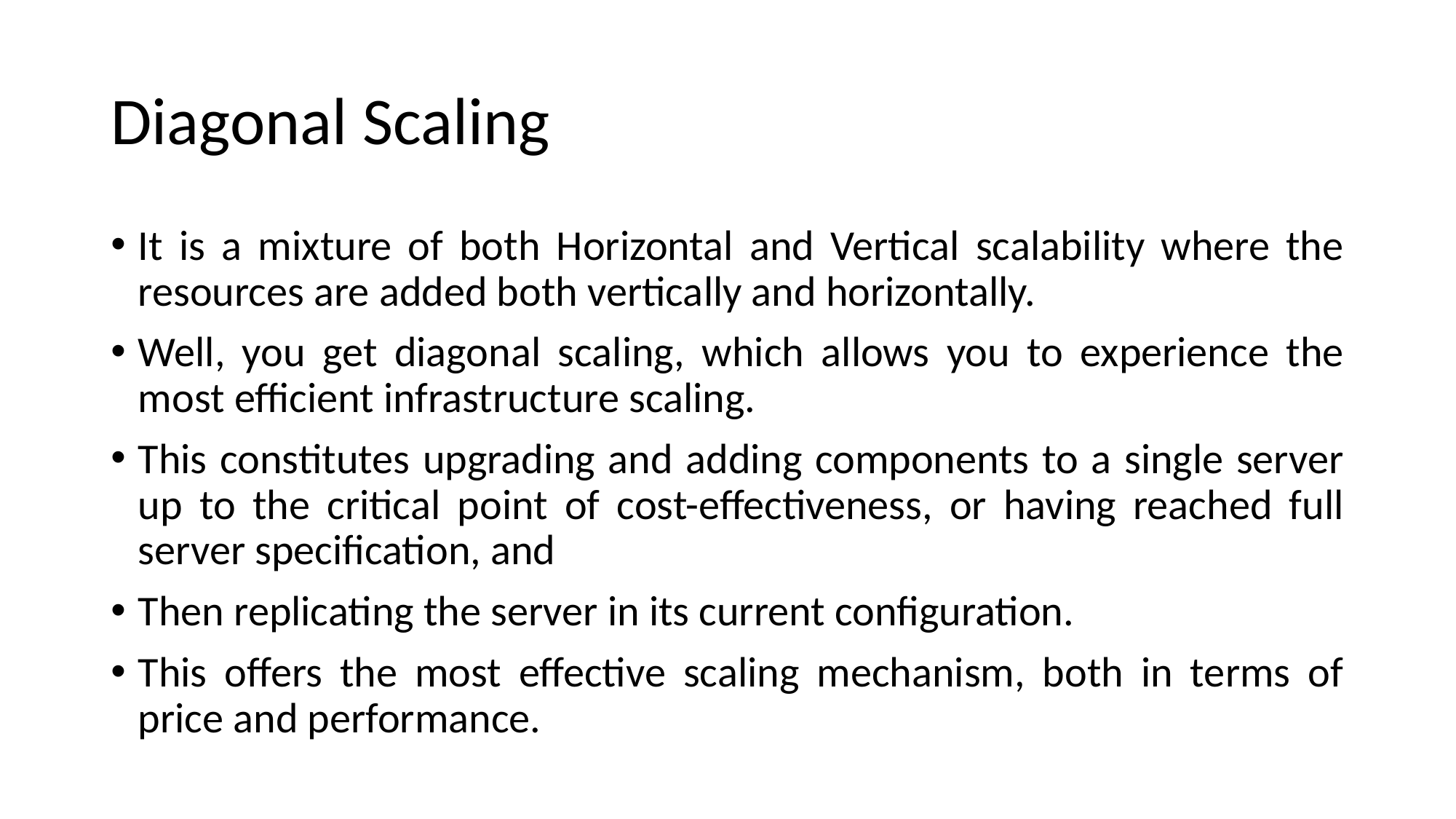

# Diagonal Scaling
It is a mixture of both Horizontal and Vertical scalability where the resources are added both vertically and horizontally.
Well, you get diagonal scaling, which allows you to experience the most efficient infrastructure scaling.
This constitutes upgrading and adding components to a single server up to the critical point of cost-effectiveness, or having reached full server specification, and
Then replicating the server in its current configuration.
This offers the most effective scaling mechanism, both in terms of price and performance.